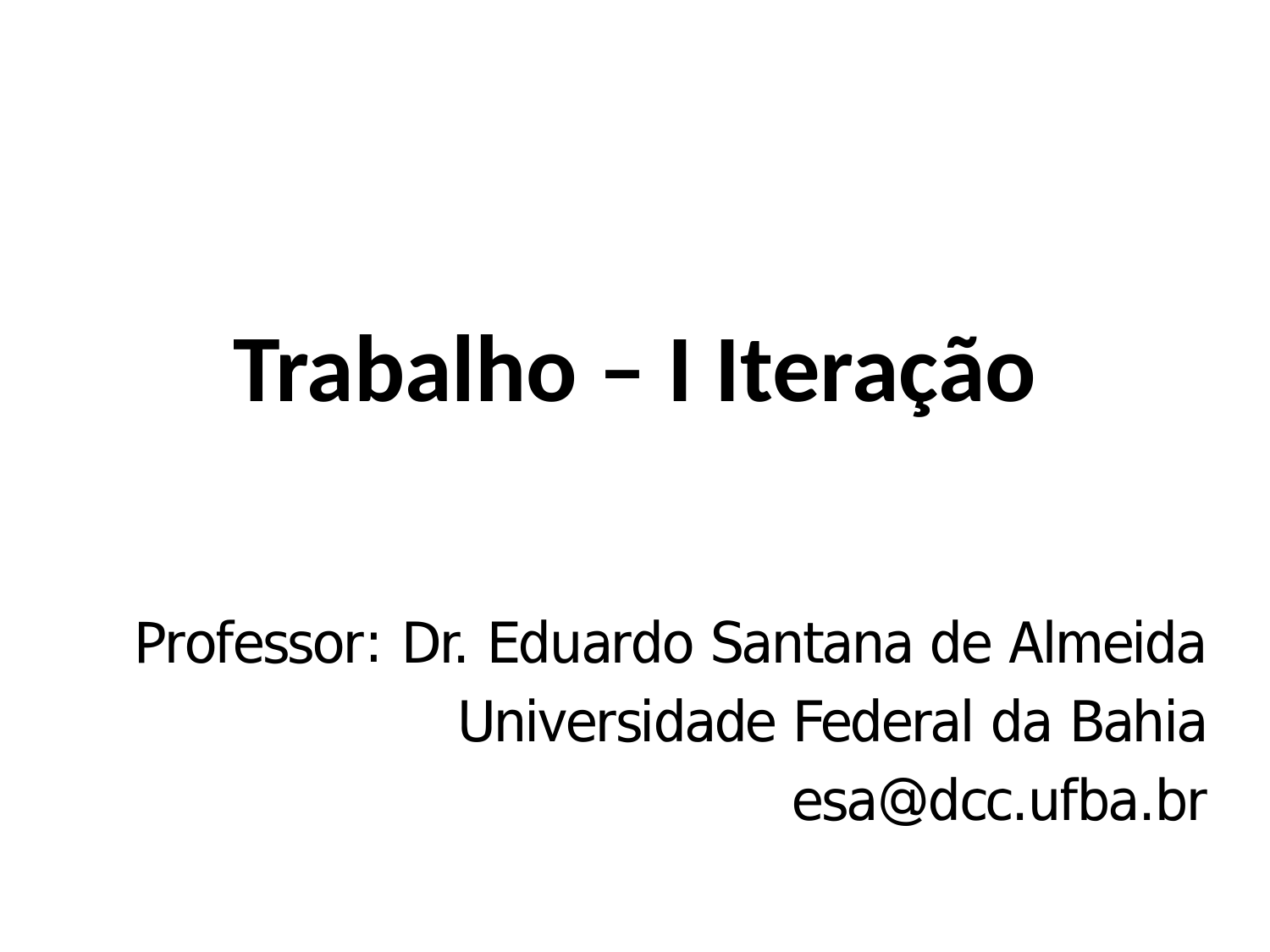

# Trabalho – I Iteração
Professor: Dr. Eduardo Santana de Almeida
Universidade Federal da Bahia
esa@dcc.ufba.br